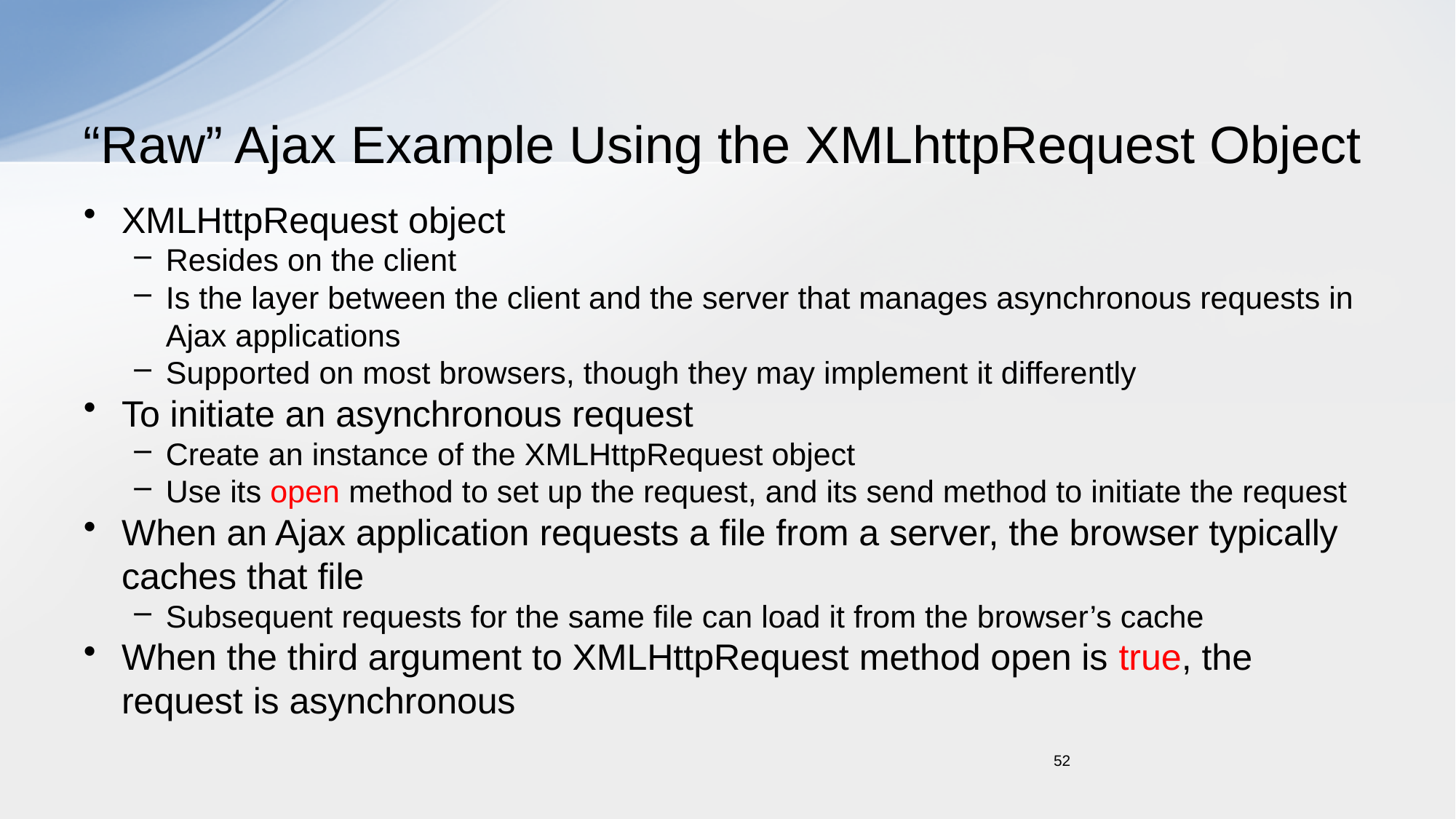

# “Raw” Ajax Example Using the XMLhttpRequest Object
XMLHttpRequest object
Resides on the client
Is the layer between the client and the server that manages asynchronous requests in Ajax applications
Supported on most browsers, though they may implement it differently
To initiate an asynchronous request
Create an instance of the XMLHttpRequest object
Use its open method to set up the request, and its send method to initiate the request
When an Ajax application requests a file from a server, the browser typically caches that file
Subsequent requests for the same file can load it from the browser’s cache
When the third argument to XMLHttpRequest method open is true, the request is asynchronous

52